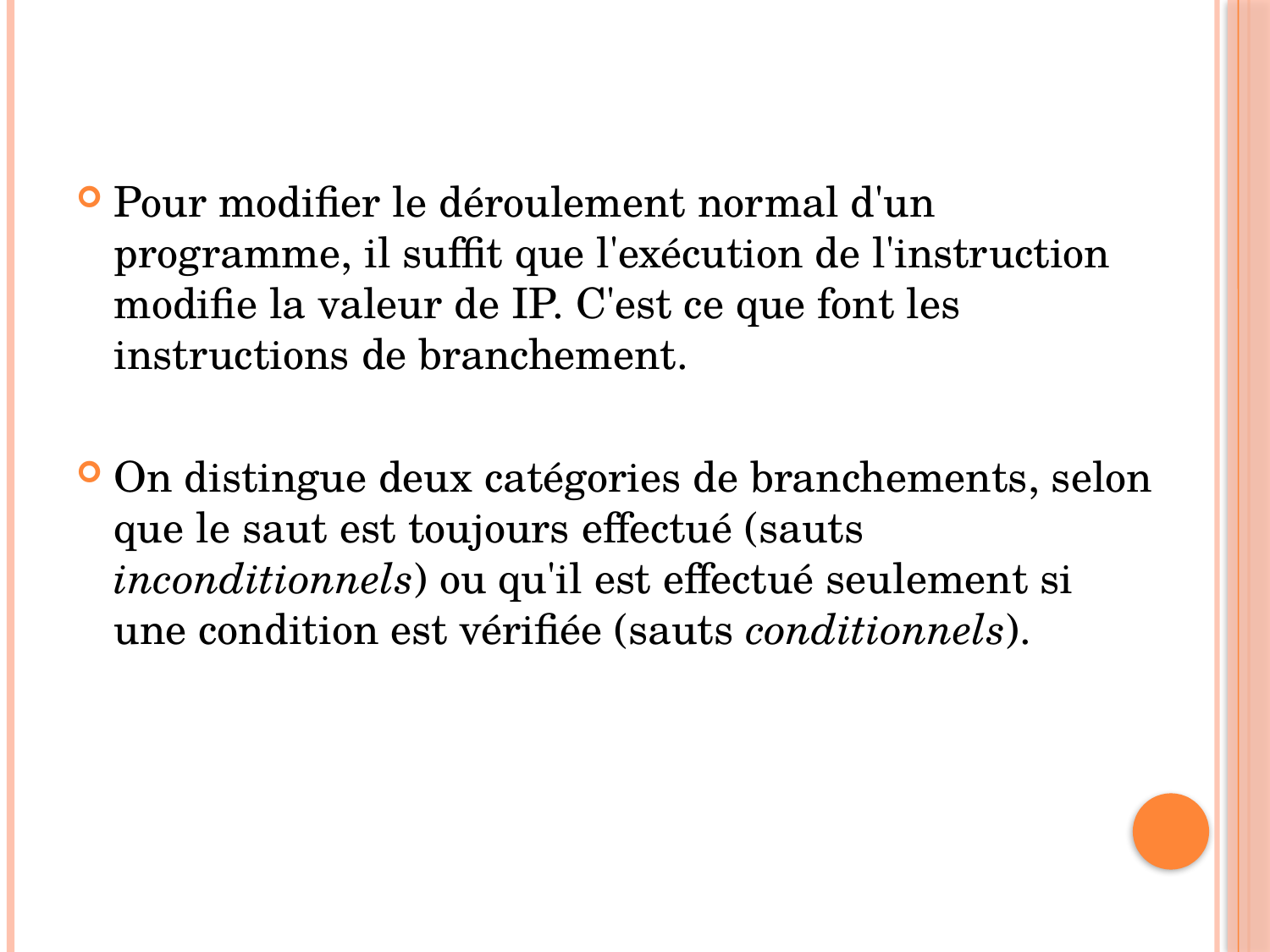

#
Pour modifier le déroulement normal d'un programme, il suffit que l'exécution de l'instruction modifie la valeur de IP. C'est ce que font les instructions de branchement.

On distingue deux catégories de branchements, selon que le saut est toujours effectué (sauts inconditionnels) ou qu'il est effectué seulement si une condition est vérifiée (sauts conditionnels).